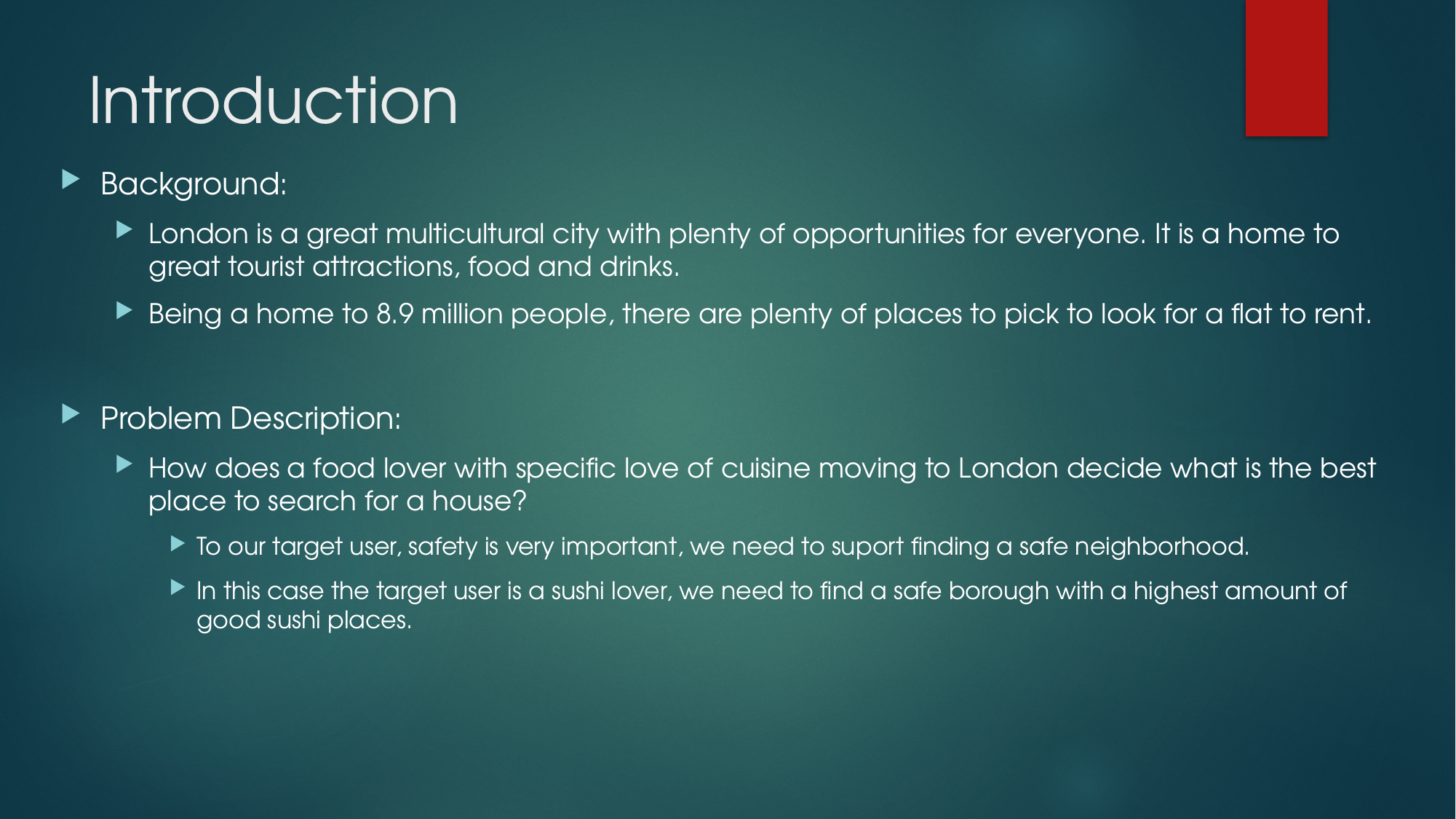

# Introduction
Background:
London is a great multicultural city with plenty of opportunities for everyone. It is a home to great tourist attractions, food and drinks.
Being a home to 8.9 million people, there are plenty of places to pick to look for a flat to rent.

Problem Description:
How does a food lover with specific love of cuisine moving to London decide what is the best place to search for a house?
To our target user, safety is very important, we need to suport finding a safe neighborhood.
In this case the target user is a sushi lover, we need to find a safe borough with a highest amount of good sushi places.